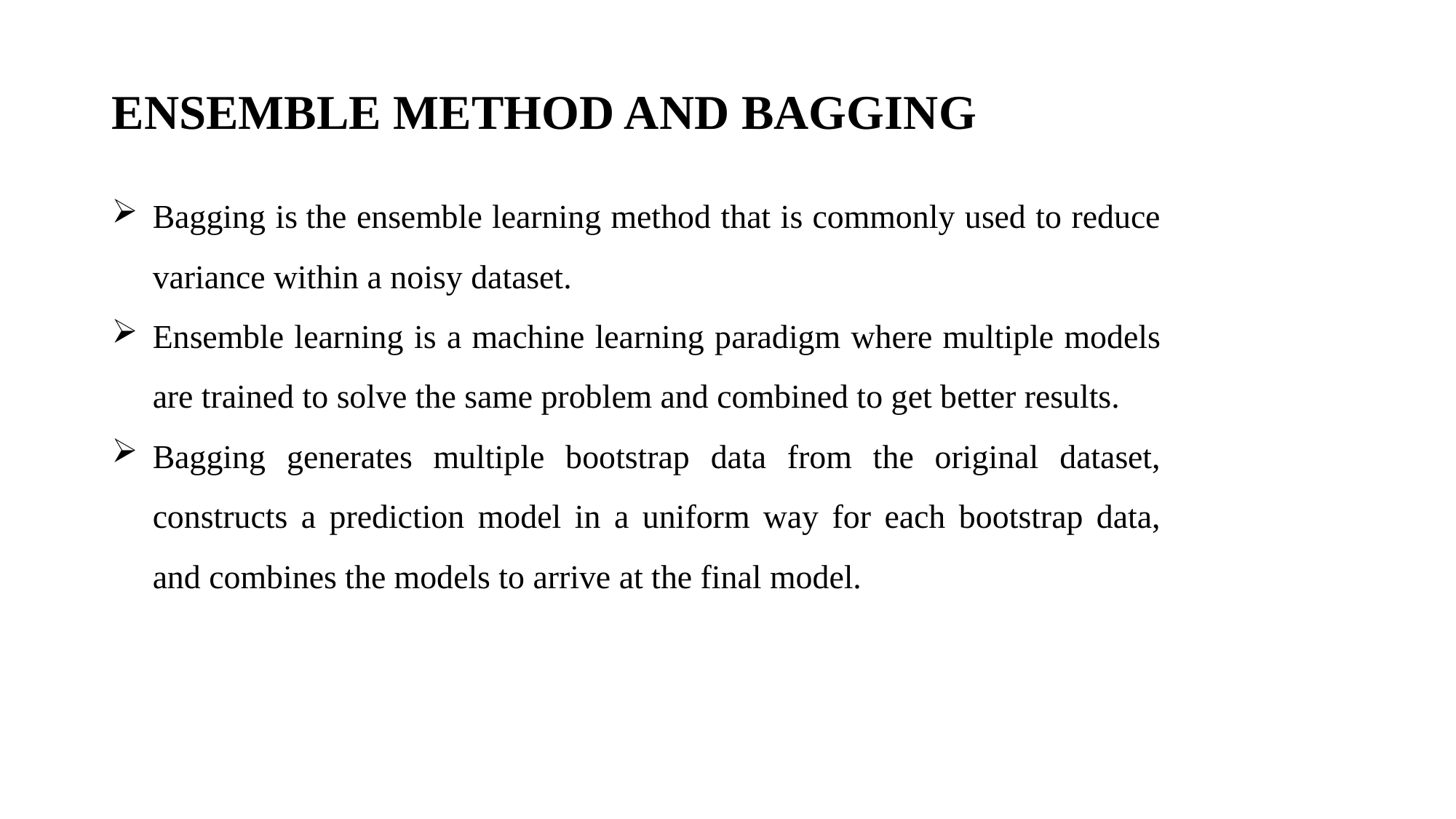

ENSEMBLE METHOD AND BAGGING

Bagging is the ensemble learning method that is commonly used to reduce variance within a noisy dataset.
Ensemble learning is a machine learning paradigm where multiple models are trained to solve the same problem and combined to get better results.
Bagging generates multiple bootstrap data from the original dataset, constructs a prediction model in a uniform way for each bootstrap data, and combines the models to arrive at the final model.